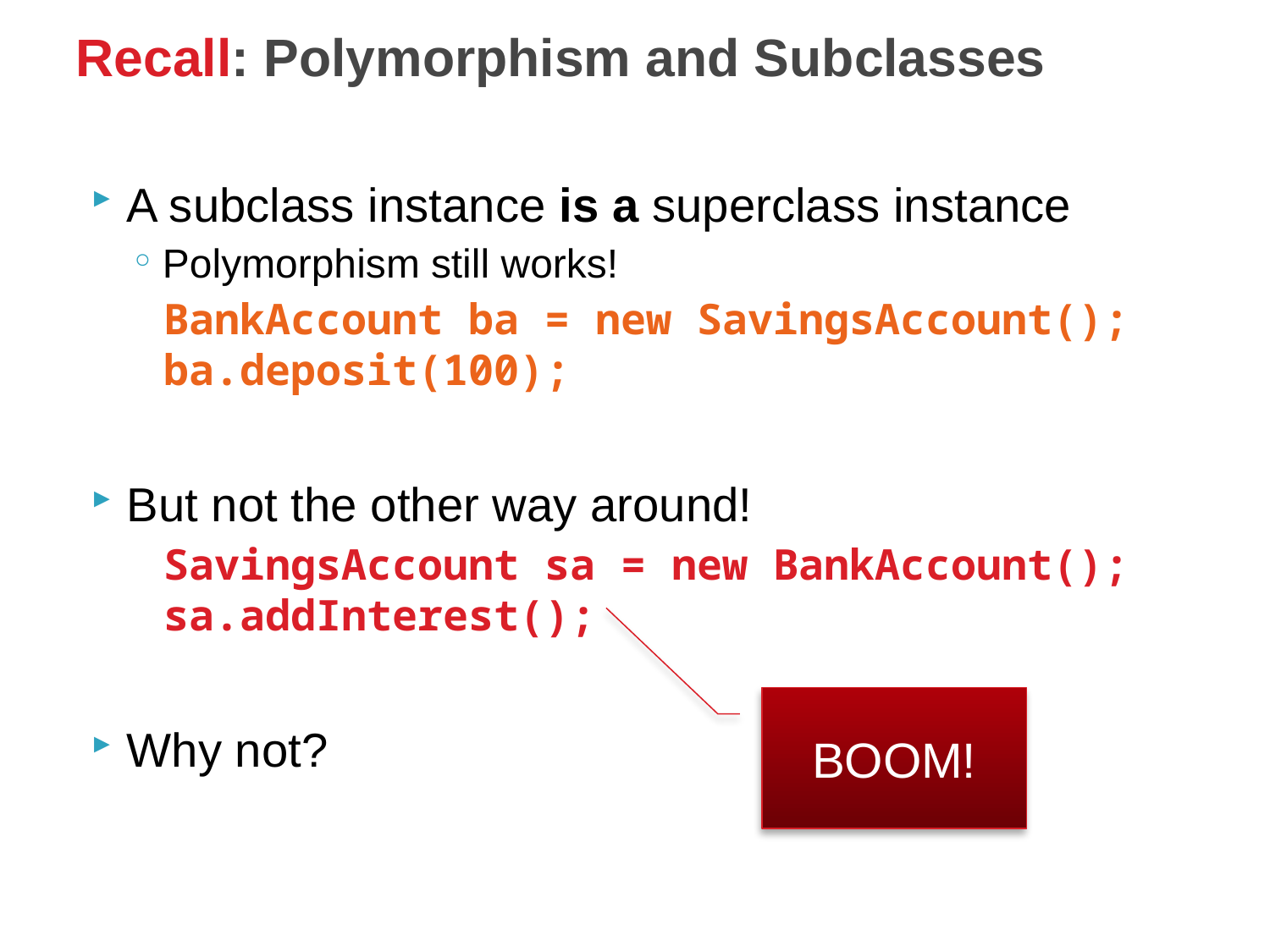

# Recall: Polymorphism and Subclasses
A subclass instance is a superclass instance
Polymorphism still works!
BankAccount ba = new SavingsAccount();
ba.deposit(100);

But not the other way around!
SavingsAccount sa = new BankAccount();
sa.addInterest();

Why not?
BOOM!